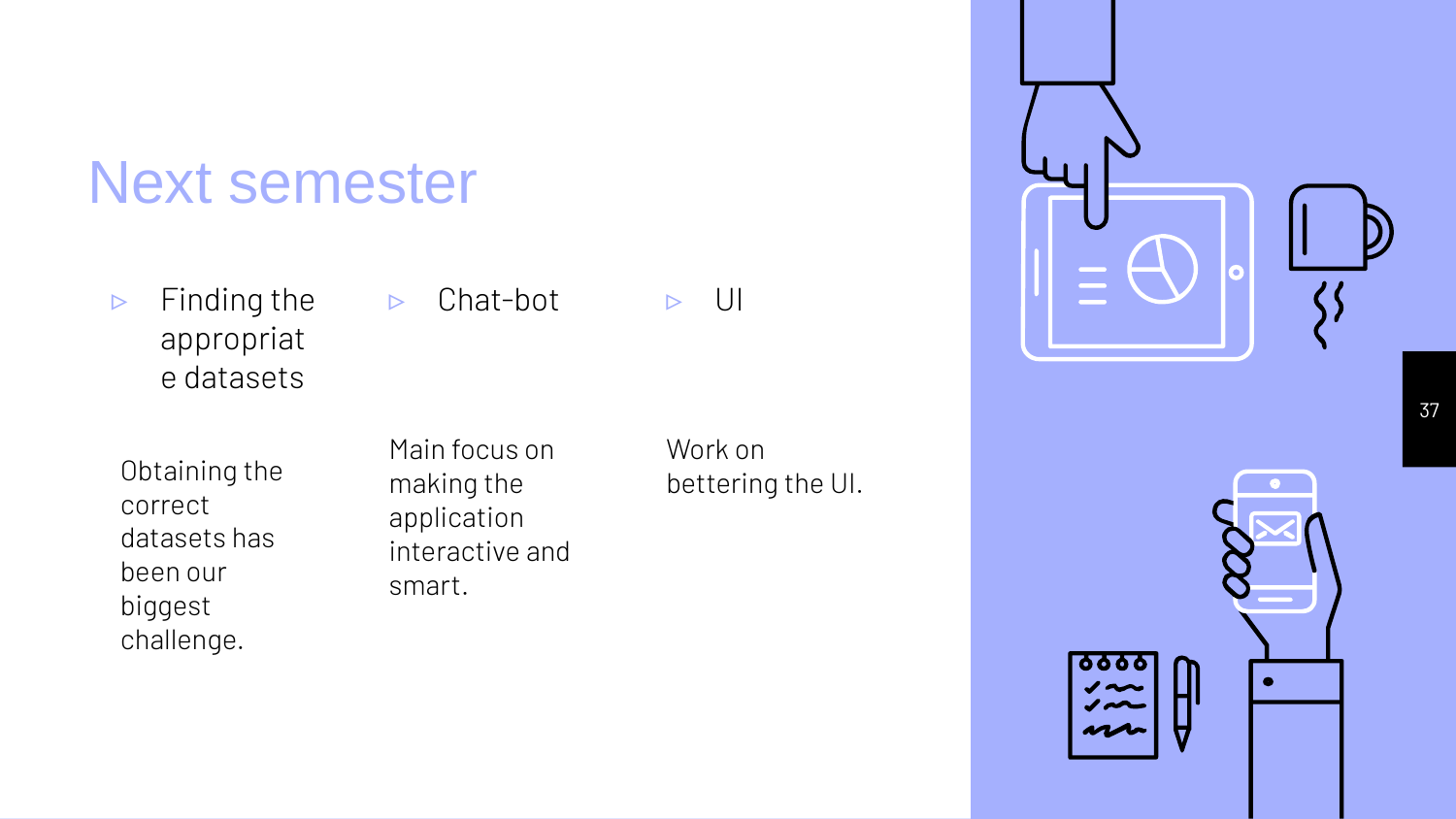

# Next semester
Finding the appropriate datasets

Chat-bot

Main focus on making the application interactive and smart.
UI

Work on bettering the UI.
37
Obtaining the correct datasets has been our biggest challenge.